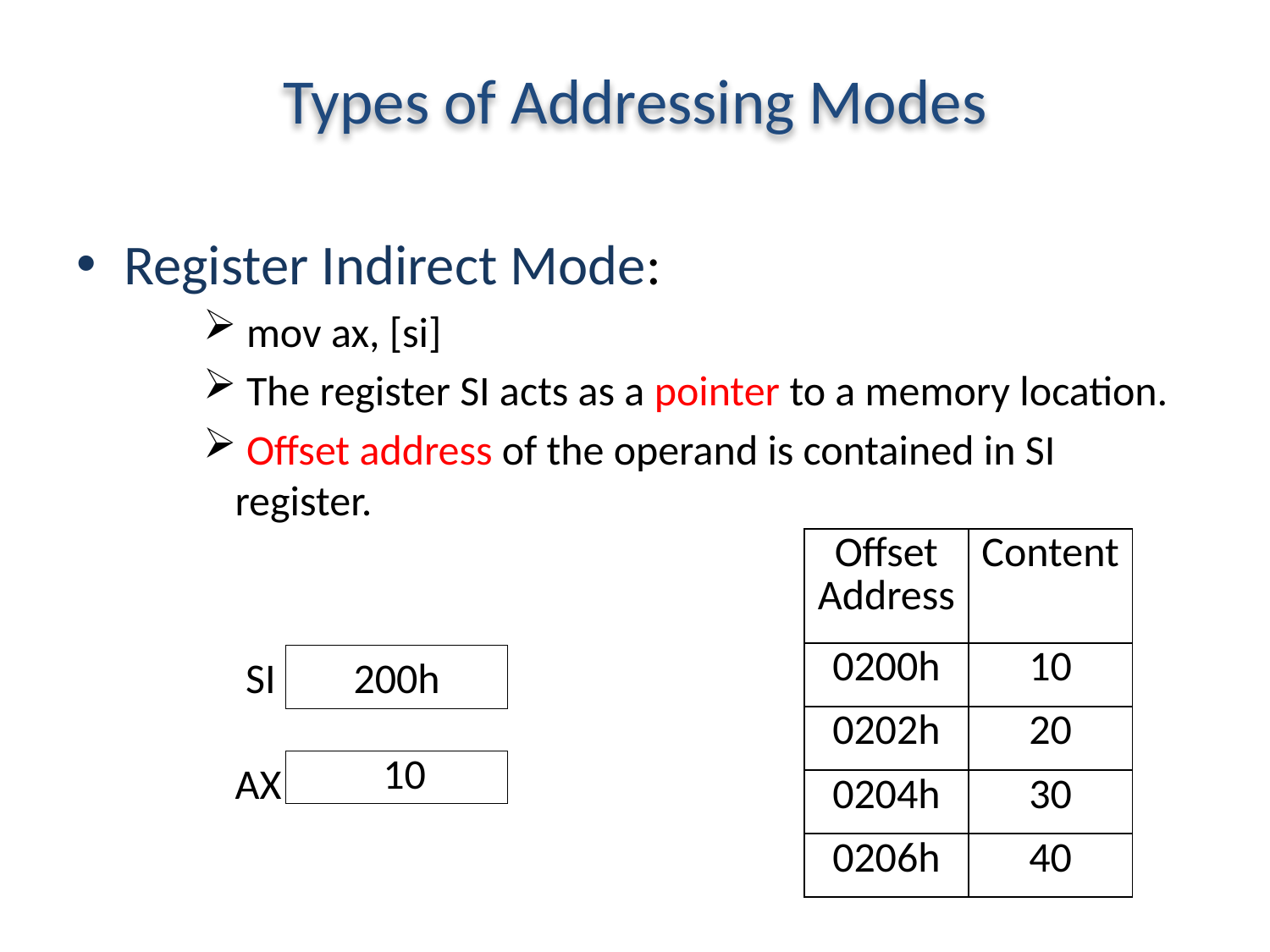

# Types of Addressing Modes
Register Indirect Mode:
 mov ax, [si]
 The register SI acts as a pointer to a memory location.
 Offset address of the operand is contained in SI register.
| Offset Address | Content |
| --- | --- |
| 0200h | 10 |
| 0202h | 20 |
| 0204h | 30 |
| 0206h | 40 |
SI
200h
10
AX